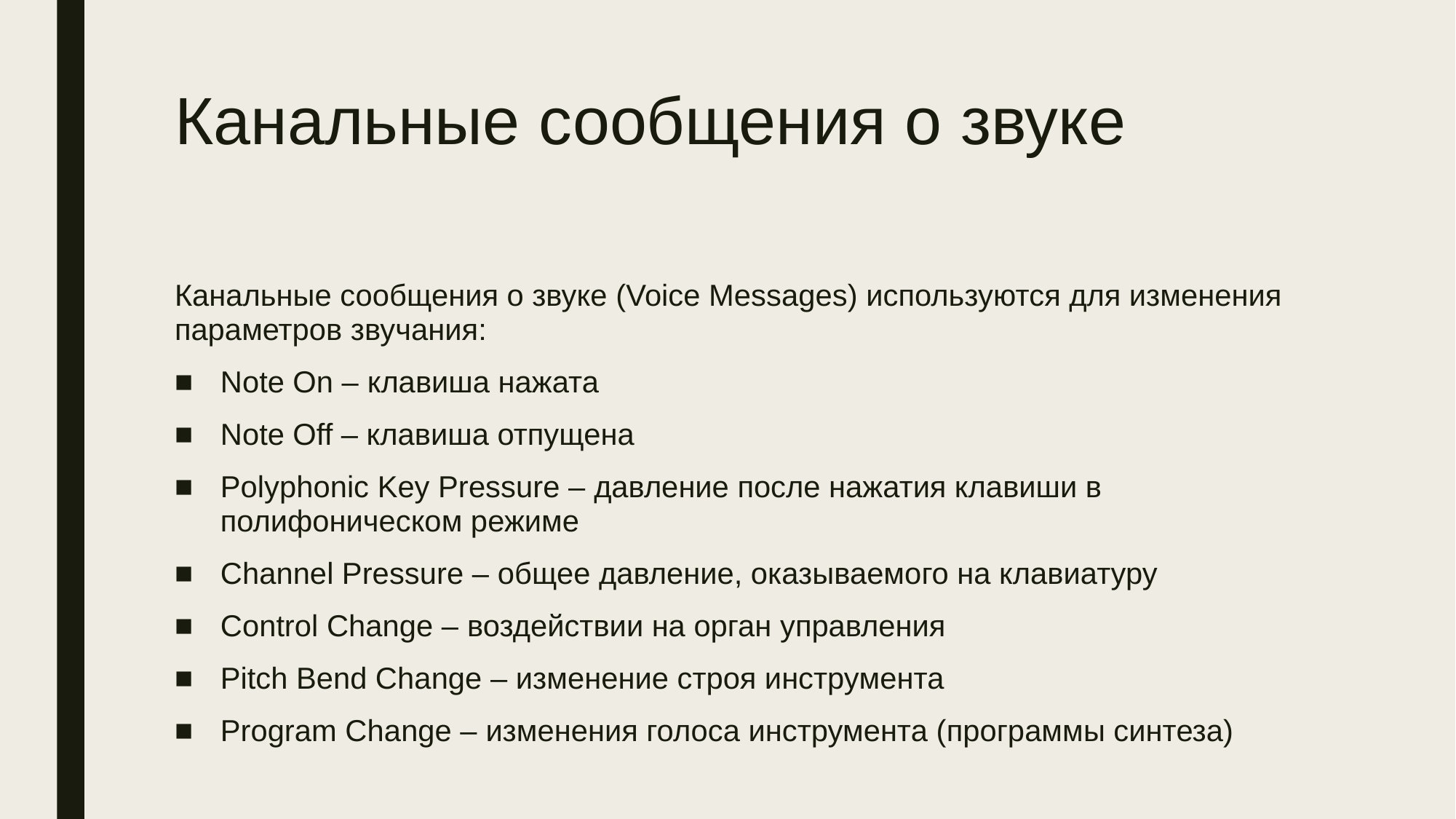

# Канальные сообщения о звуке
Канальные сообщения о звуке (Voice Messages) используются для изменения параметров звучания:
Note On – клавиша нажата
Note Off – клавиша отпущена
Polyphonic Key Pressure – давление после нажатия клавиши в полифоническом режиме
Channel Pressure – общее давление, оказываемого на клавиатуру
Control Change – воздействии на орган управления
Pitch Bend Change – изменение строя инструмента
Program Change – изменения голоса инструмента (программы синтеза)